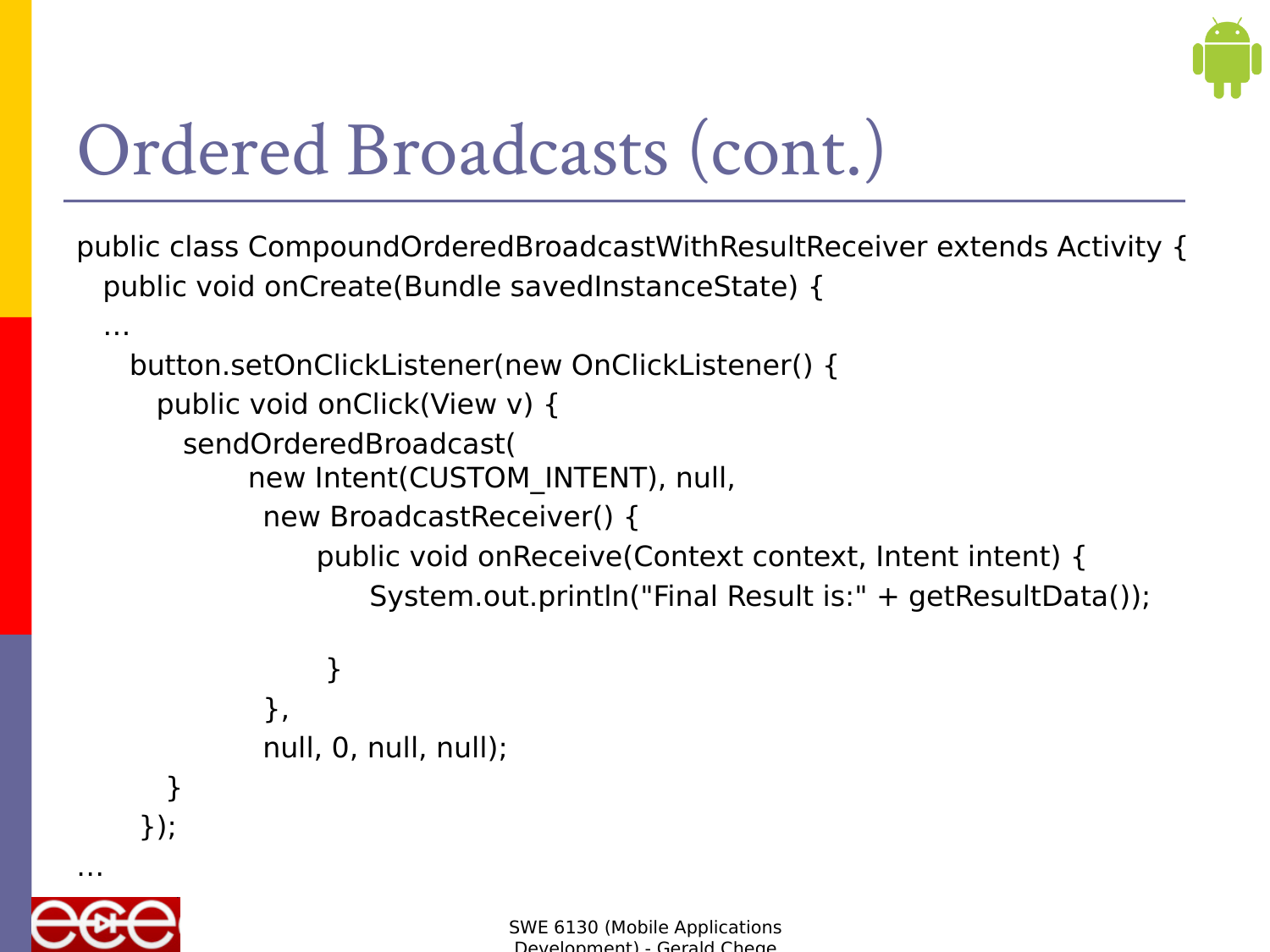

# Ordered Broadcasts (cont.)
public class CompoundOrderedBroadcastWithResultReceiver extends Activity {
   public void onCreate(Bundle savedInstanceState) {
   …
      button.setOnClickListener(new OnClickListener() {
         public void onClick(View v) {
            sendOrderedBroadcast(
              new Intent(CUSTOM_INTENT), null,
                     new BroadcastReceiver() {
                           public void onReceive(Context context, Intent intent) {
                                 System.out.println("Final Result is:" + getResultData());
                            }
                     },
                     null, 0, null, null);
          }
       });
…
SWE 6130 (Mobile Applications Development) - Gerald Chege